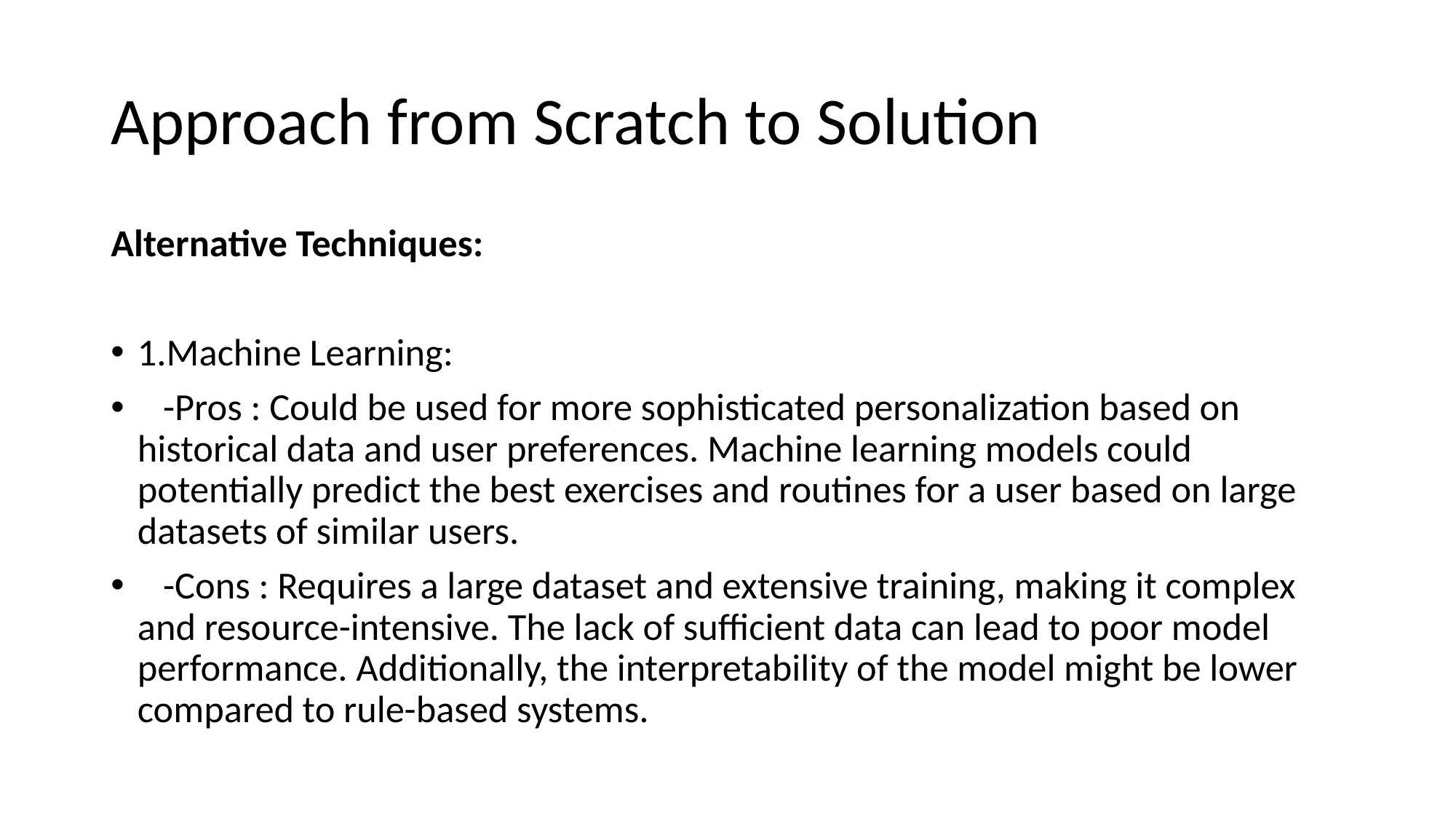

# Approach from Scratch to Solution
Alternative Techniques:

1.Machine Learning:
   -Pros : Could be used for more sophisticated personalization based on historical data and user preferences. Machine learning models could potentially predict the best exercises and routines for a user based on large datasets of similar users.
   -Cons : Requires a large dataset and extensive training, making it complex and resource-intensive. The lack of sufficient data can lead to poor model performance. Additionally, the interpretability of the model might be lower compared to rule-based systems.